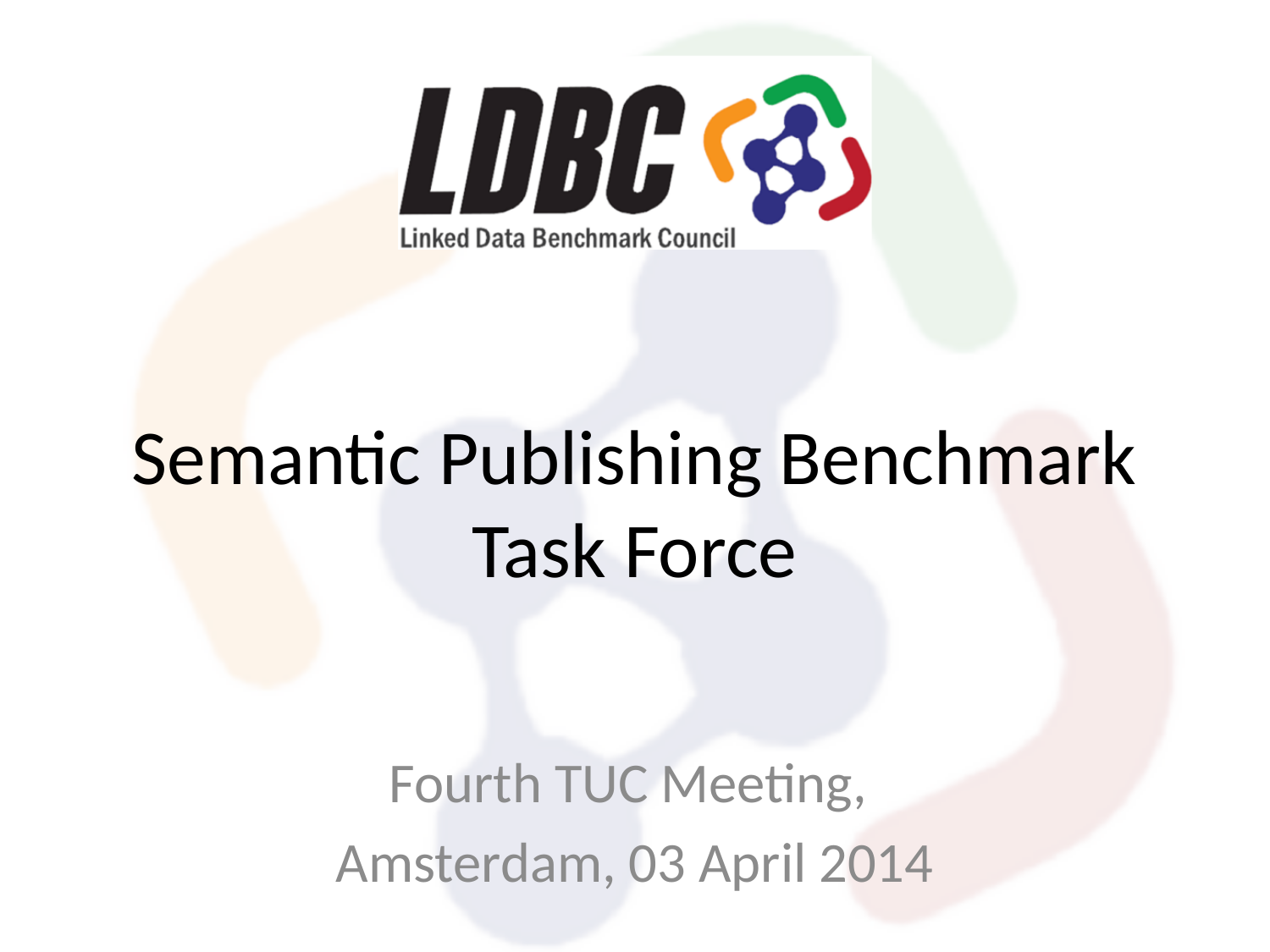

# Semantic Publishing Benchmark Task Force

Fourth TUC Meeting,
Amsterdam, 03 April 2014